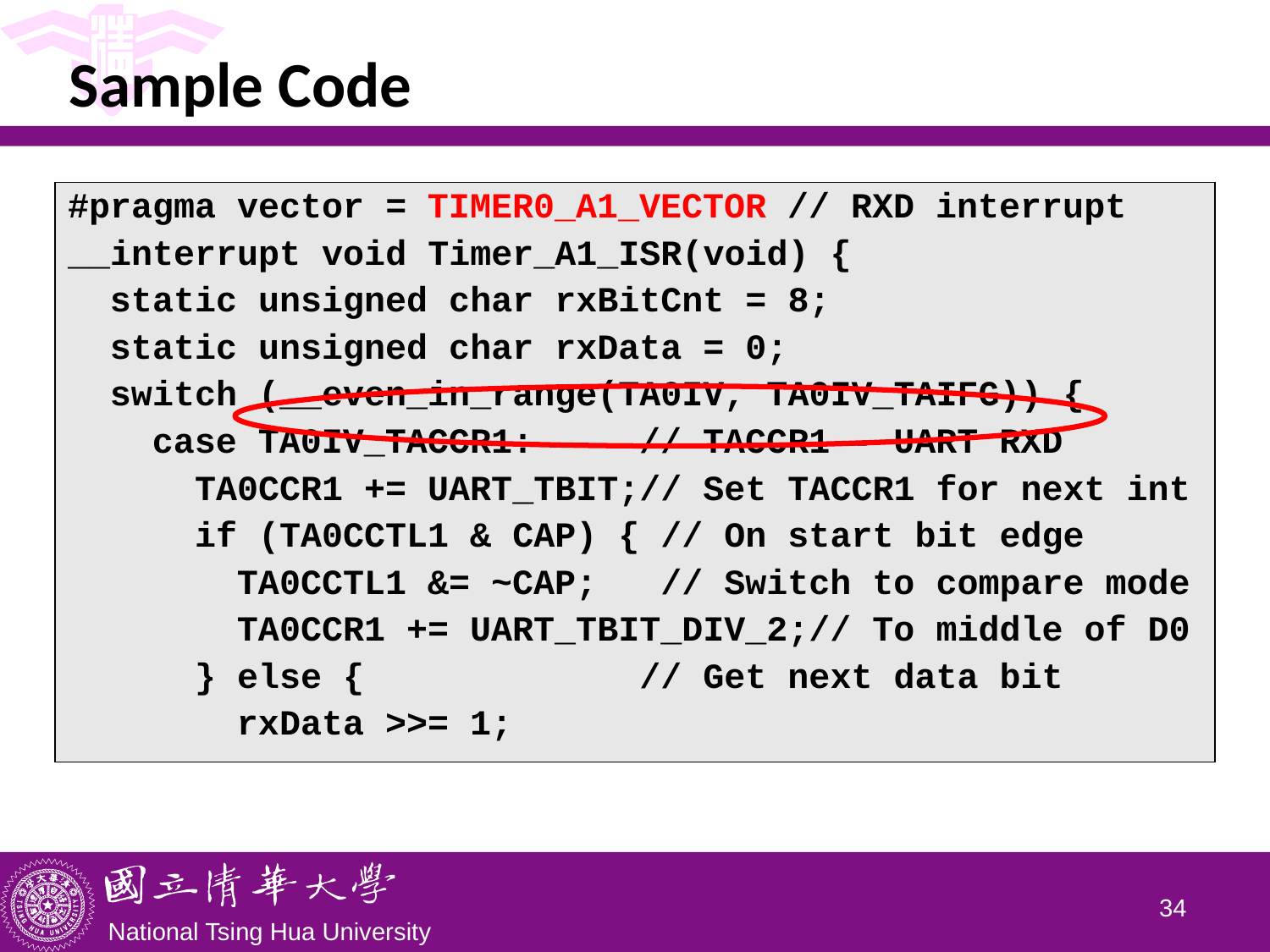

# Sample Code
| #pragma vector = TIMER0\_A1\_VECTOR // RXD interrupt \_\_interrupt void Timer\_A1\_ISR(void) { static unsigned char rxBitCnt = 8; static unsigned char rxData = 0; switch (\_\_even\_in\_range(TA0IV, TA0IV\_TAIFG)) { case TA0IV\_TACCR1: // TACCR1 - UART RXD TA0CCR1 += UART\_TBIT;// Set TACCR1 for next int if (TA0CCTL1 & CAP) { // On start bit edge TA0CCTL1 &= ~CAP; // Switch to compare mode TA0CCR1 += UART\_TBIT\_DIV\_2;// To middle of D0 } else { // Get next data bit rxData >>= 1; |
| --- |

34